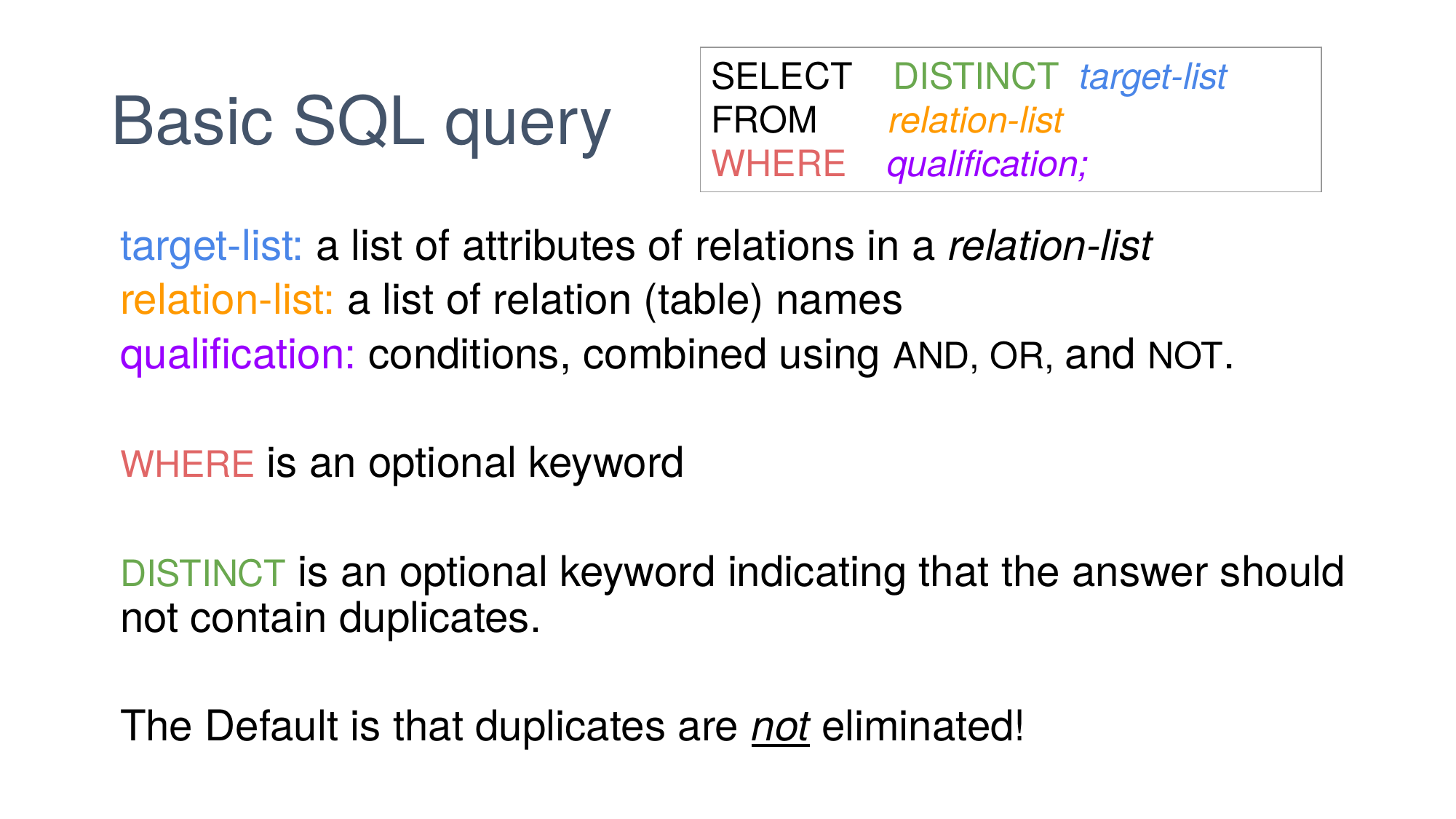

# Basic SQL query
SELECT    DISTINCT  target-list
FROM       relation-list
WHERE    qualification;
target-list: a list of attributes of relations in a relation-list
relation-list: a list of relation (table) names
qualification: conditions, combined using AND, OR, and NOT.

WHERE is an optional keyword

DISTINCT is an optional keyword indicating that the answer should not contain duplicates.

The Default is that duplicates are not eliminated!